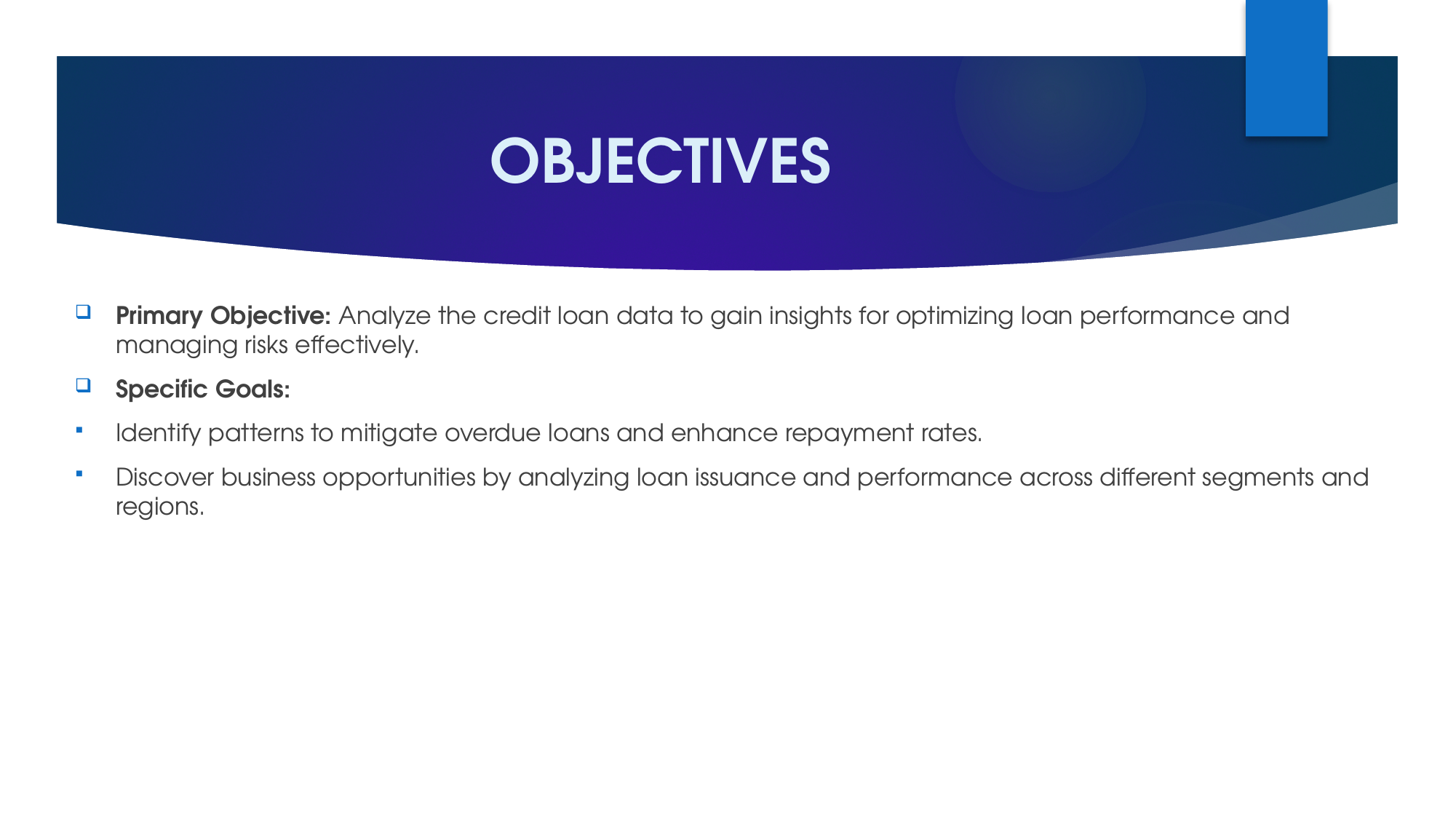

# OBJECTIVES
Primary Objective: Analyze the credit loan data to gain insights for optimizing loan performance and managing risks effectively.
Specific Goals:
Identify patterns to mitigate overdue loans and enhance repayment rates.
Discover business opportunities by analyzing loan issuance and performance across different segments and regions.